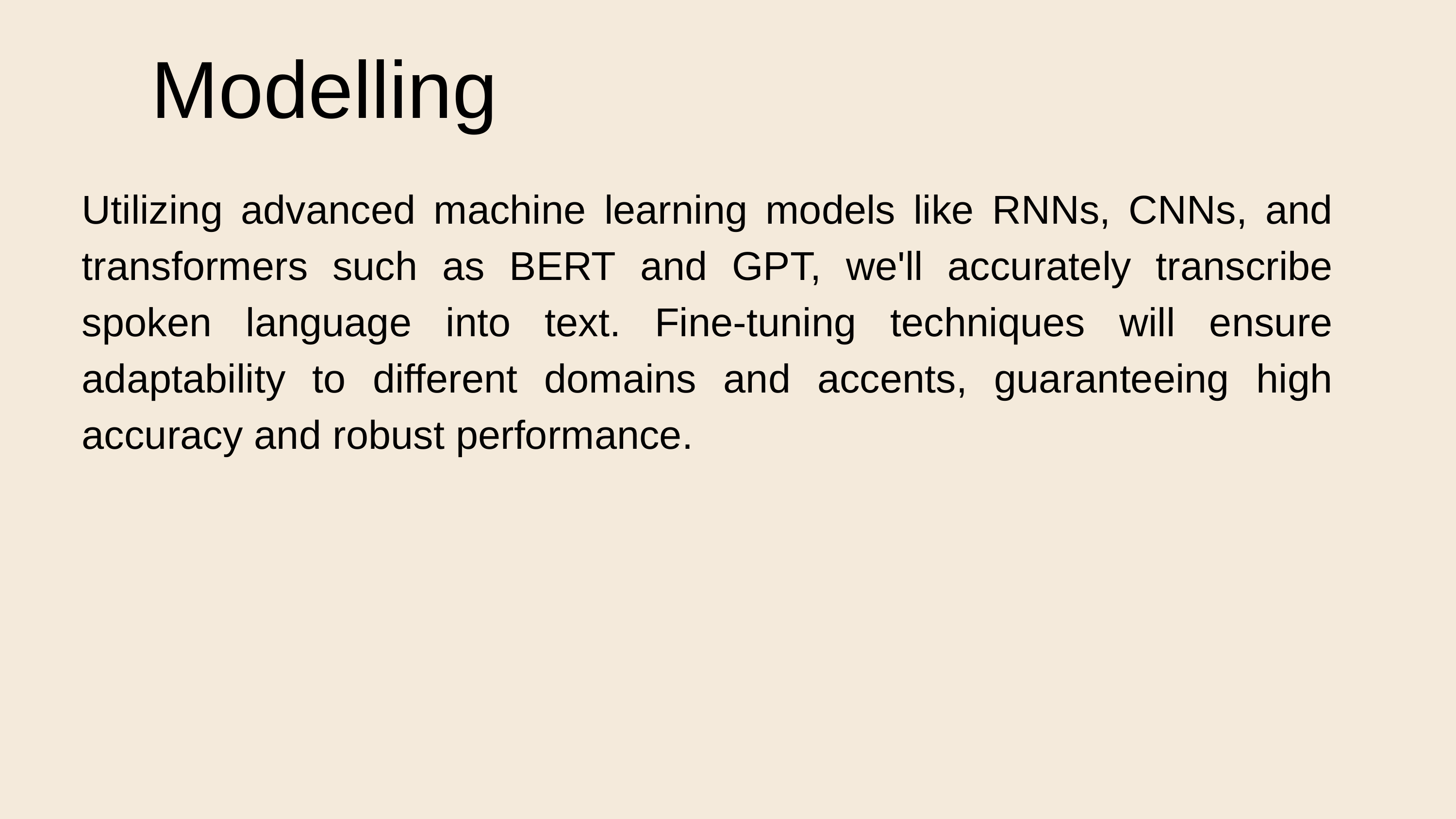

Modelling
Utilizing advanced machine learning models like RNNs, CNNs, and transformers such as BERT and GPT, we'll accurately transcribe spoken language into text. Fine-tuning techniques will ensure adaptability to different domains and accents, guaranteeing high accuracy and robust performance.